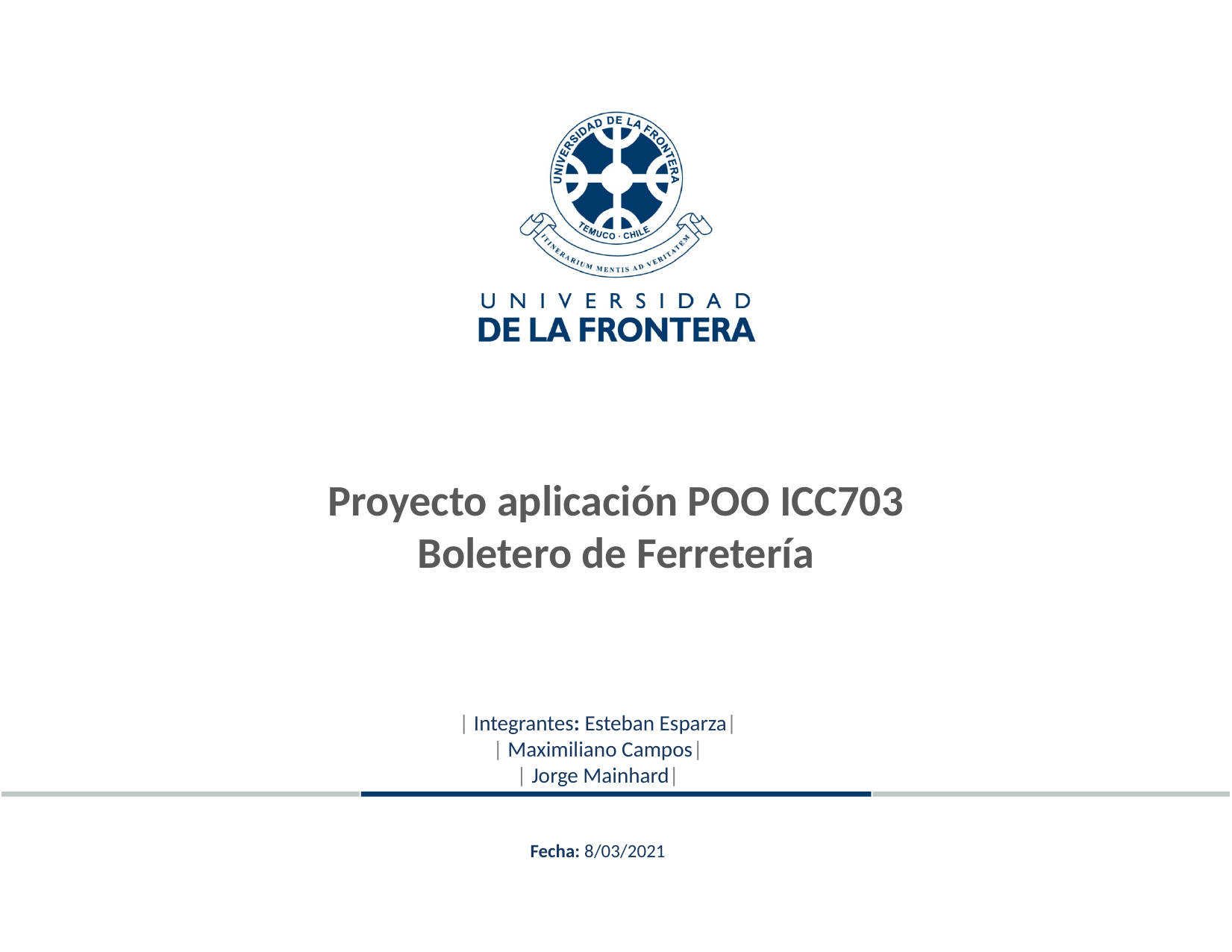

Proyecto aplicación POO ICC703
Boletero de Ferretería
| Integrantes: Esteban Esparza|
| Maximiliano Campos|
| Jorge Mainhard|

Fecha: 8/03/2021